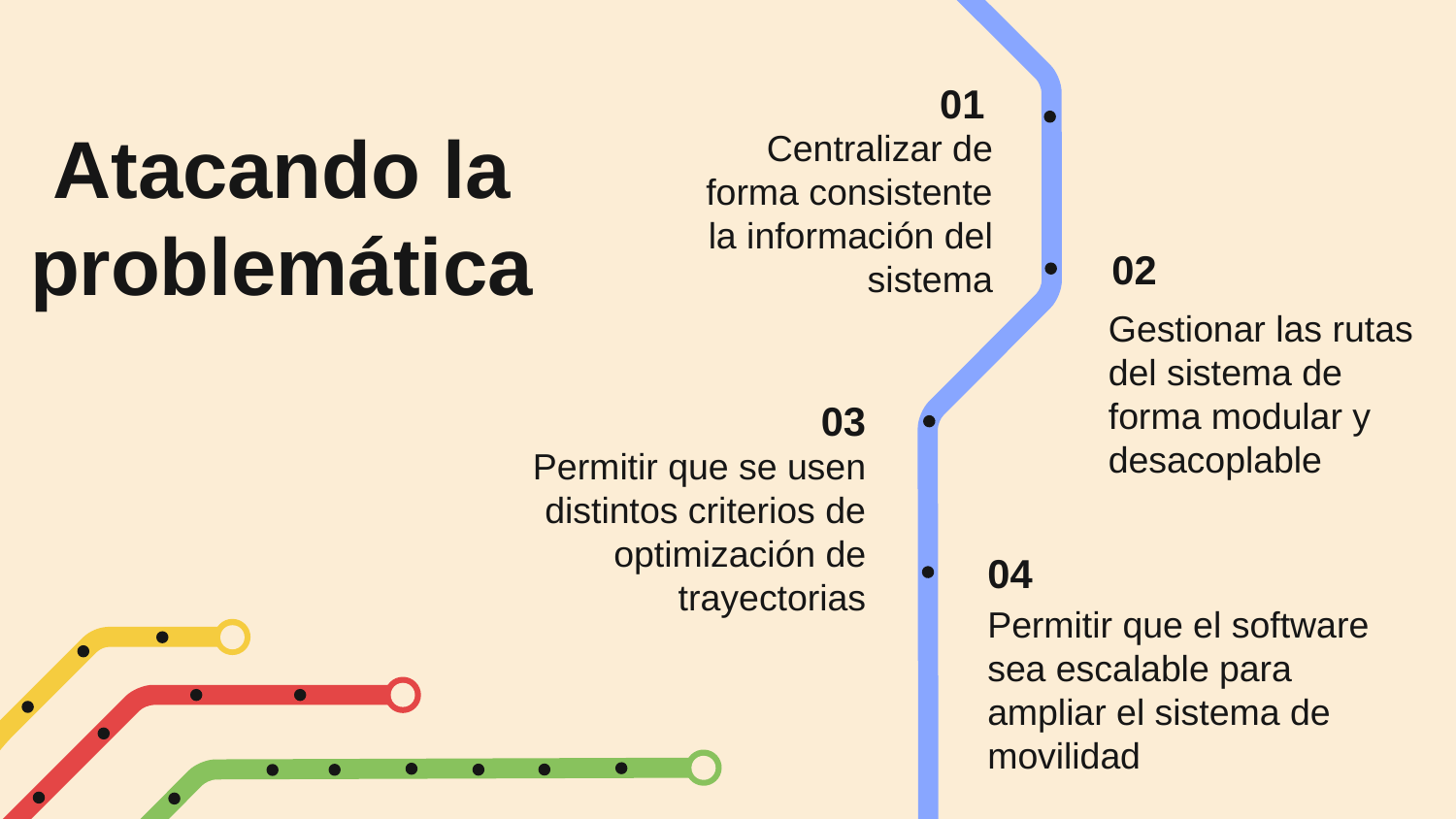

01
Atacando la problemática

Centralizar de forma consistente la información del sistema
02

Gestionar las rutas del sistema de forma modular y desacoplable
03

Permitir que se usen distintos criterios de optimización de trayectorias
04

Permitir que el software sea escalable para ampliar el sistema de movilidad